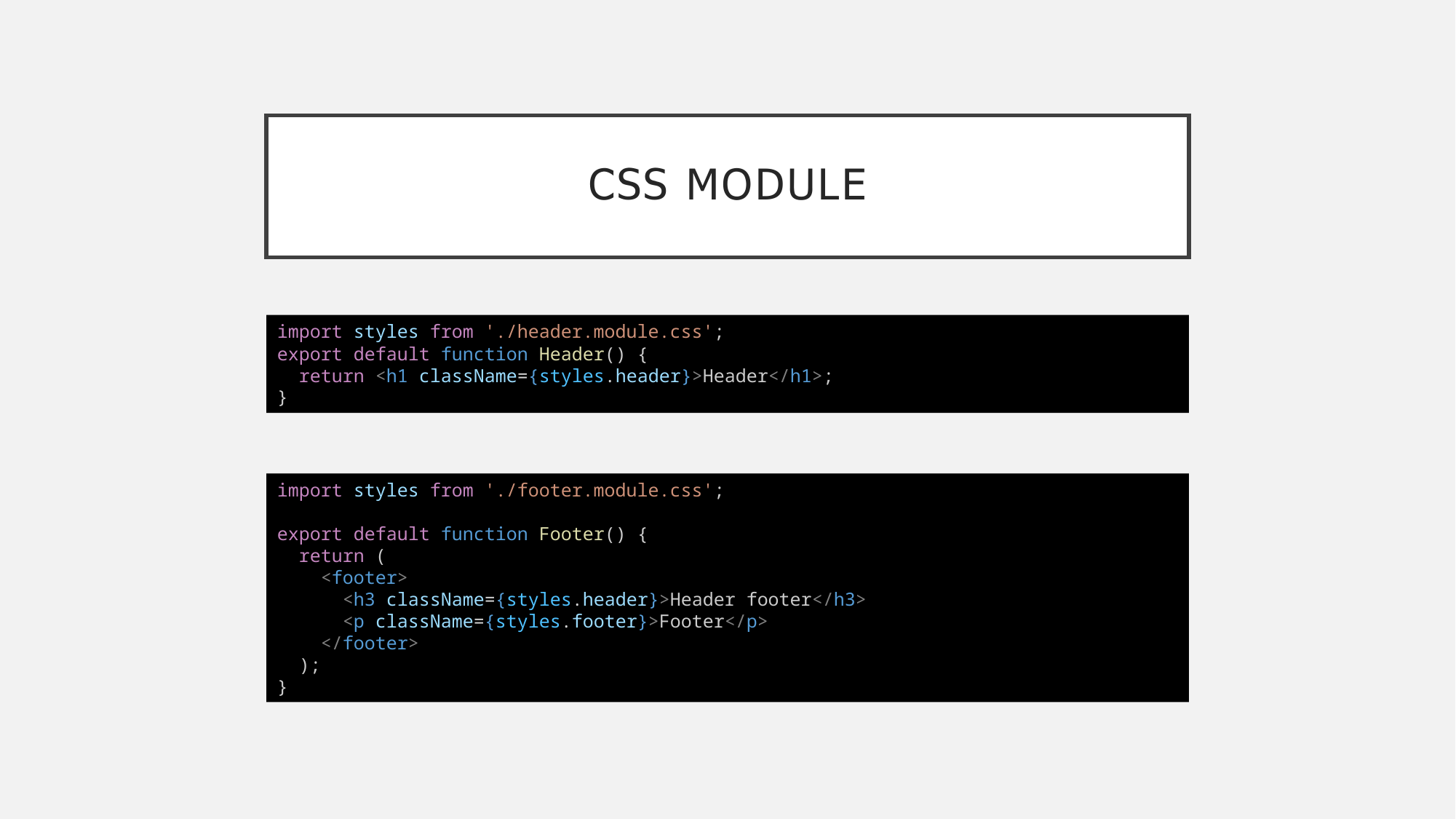

# Css module

import styles from './header.module.css';
export default function Header() {
  return <h1 className={styles.header}>Header</h1>;
}
import styles from './footer.module.css';
export default function Footer() {
  return (
    <footer>
      <h3 className={styles.header}>Header footer</h3>
      <p className={styles.footer}>Footer</p>
    </footer>
  );
}